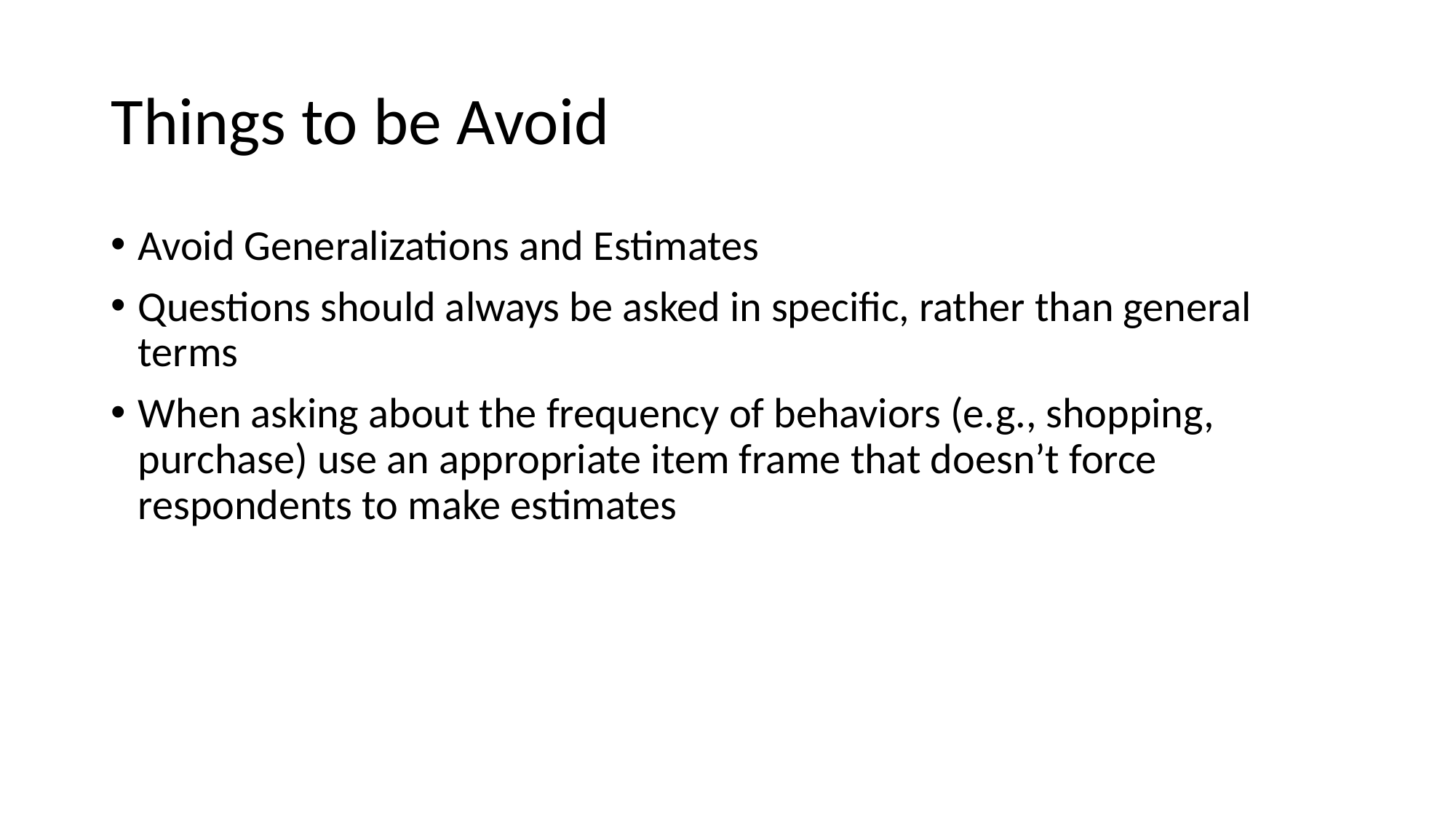

# Things to be Avoid
Avoid Generalizations and Estimates
Questions should always be asked in specific, rather than general terms
When asking about the frequency of behaviors (e.g., shopping, purchase) use an appropriate item frame that doesn’t force respondents to make estimates